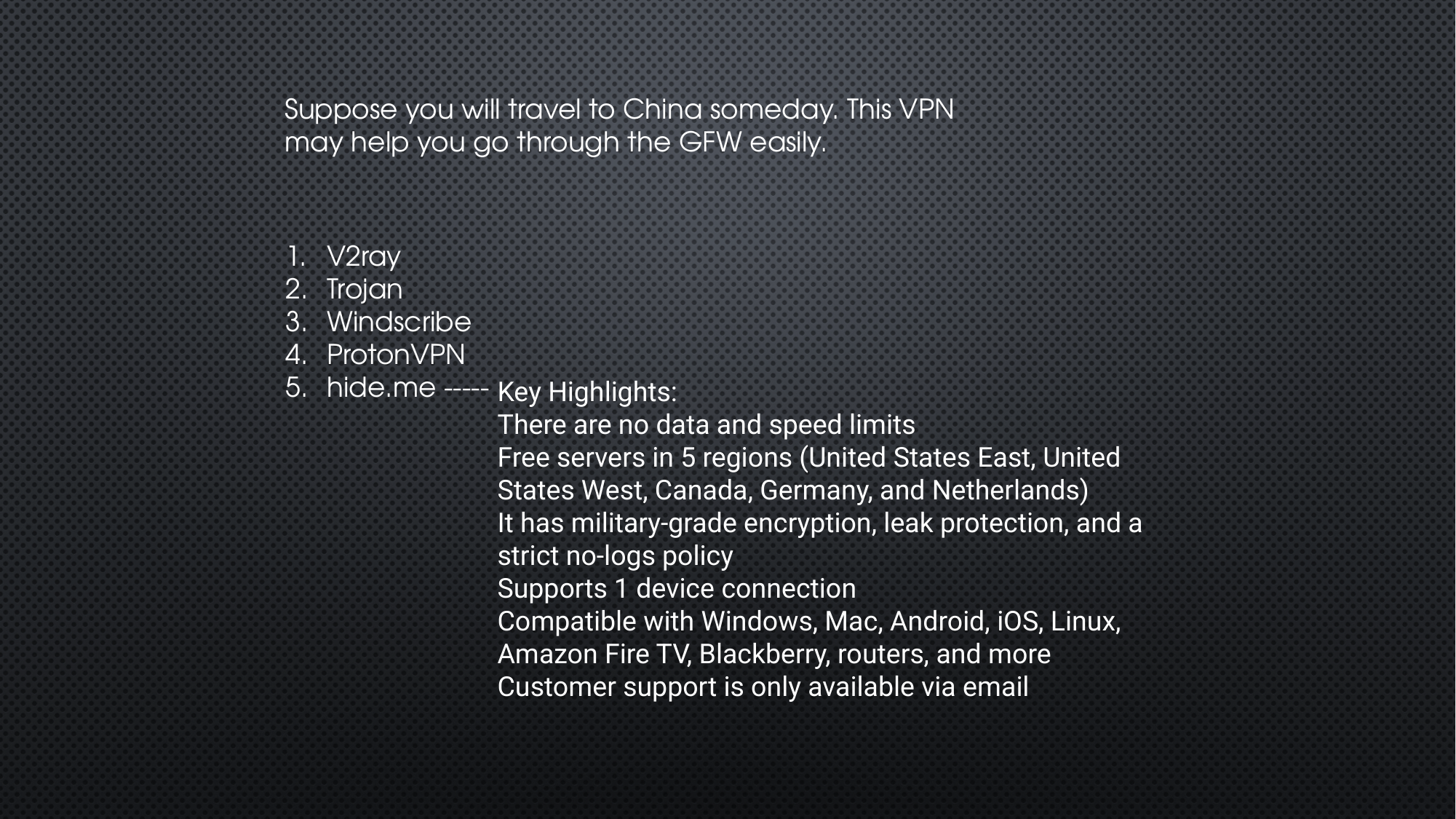

Suppose you will travel to China someday. This VPN may help you go through the GFW easily.
V2ray
Trojan
Windscribe
ProtonVPN
hide.me -----
Key Highlights:
There are no data and speed limits
Free servers in 5 regions (United States East, United States West, Canada, Germany, and Netherlands)
It has military-grade encryption, leak protection, and a strict no-logs policy
Supports 1 device connection
Compatible with Windows, Mac, Android, iOS, Linux, Amazon Fire TV, Blackberry, routers, and more
Customer support is only available via email